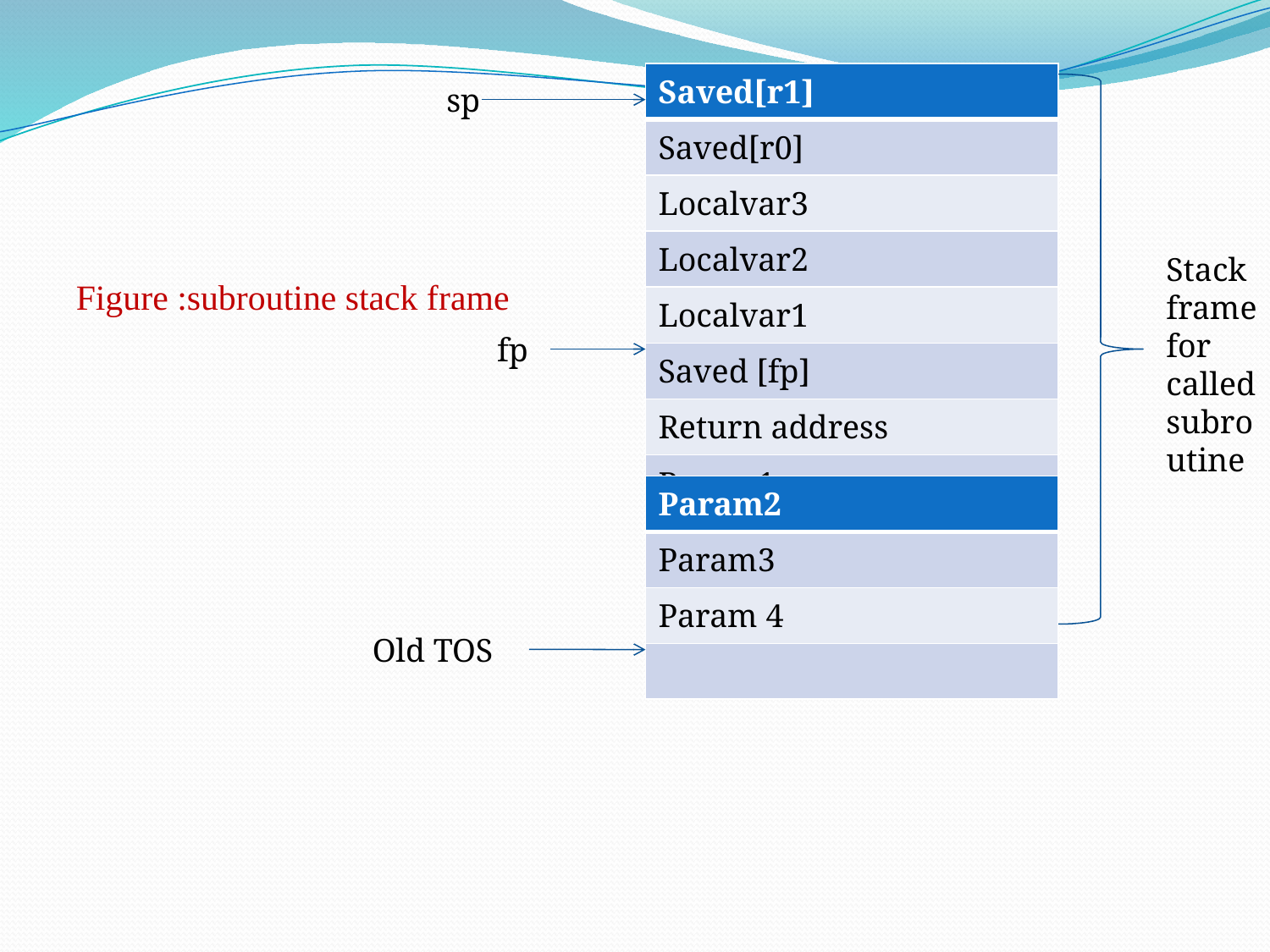

| Saved[r1] |
| --- |
| Saved[r0] |
| Localvar3 |
| Localvar2 |
| Localvar1 |
| Saved [fp] |
| Return address |
| Param1 |
sp

#
Stack frame for called subroutine
Figure :subroutine stack frame

fp
| Param2 |
| --- |
| Param3 |
| Param 4 |
|  |
Old TOS